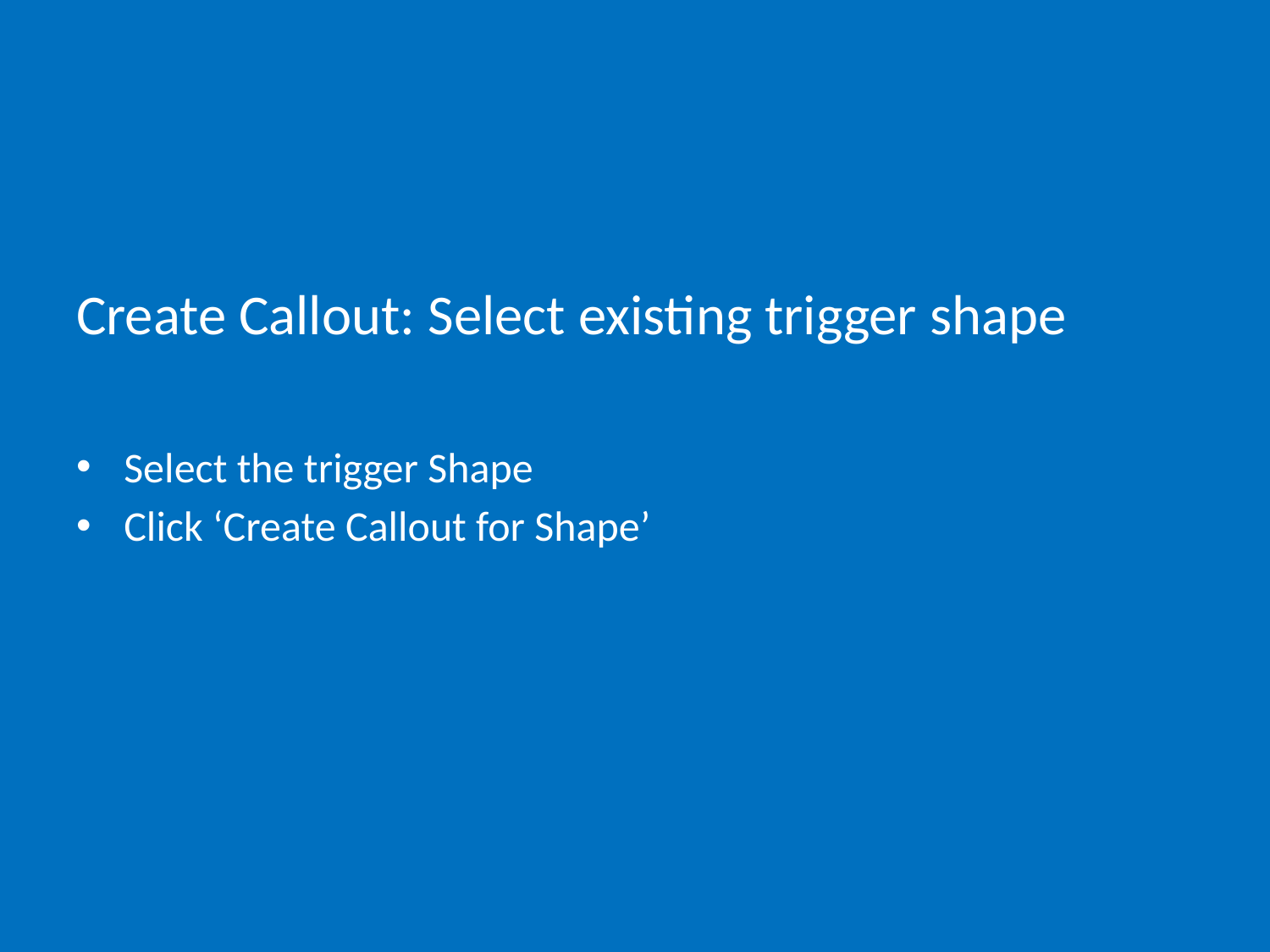

# Create Callout: Select existing trigger shape
Select the trigger Shape
Click ‘Create Callout for Shape’